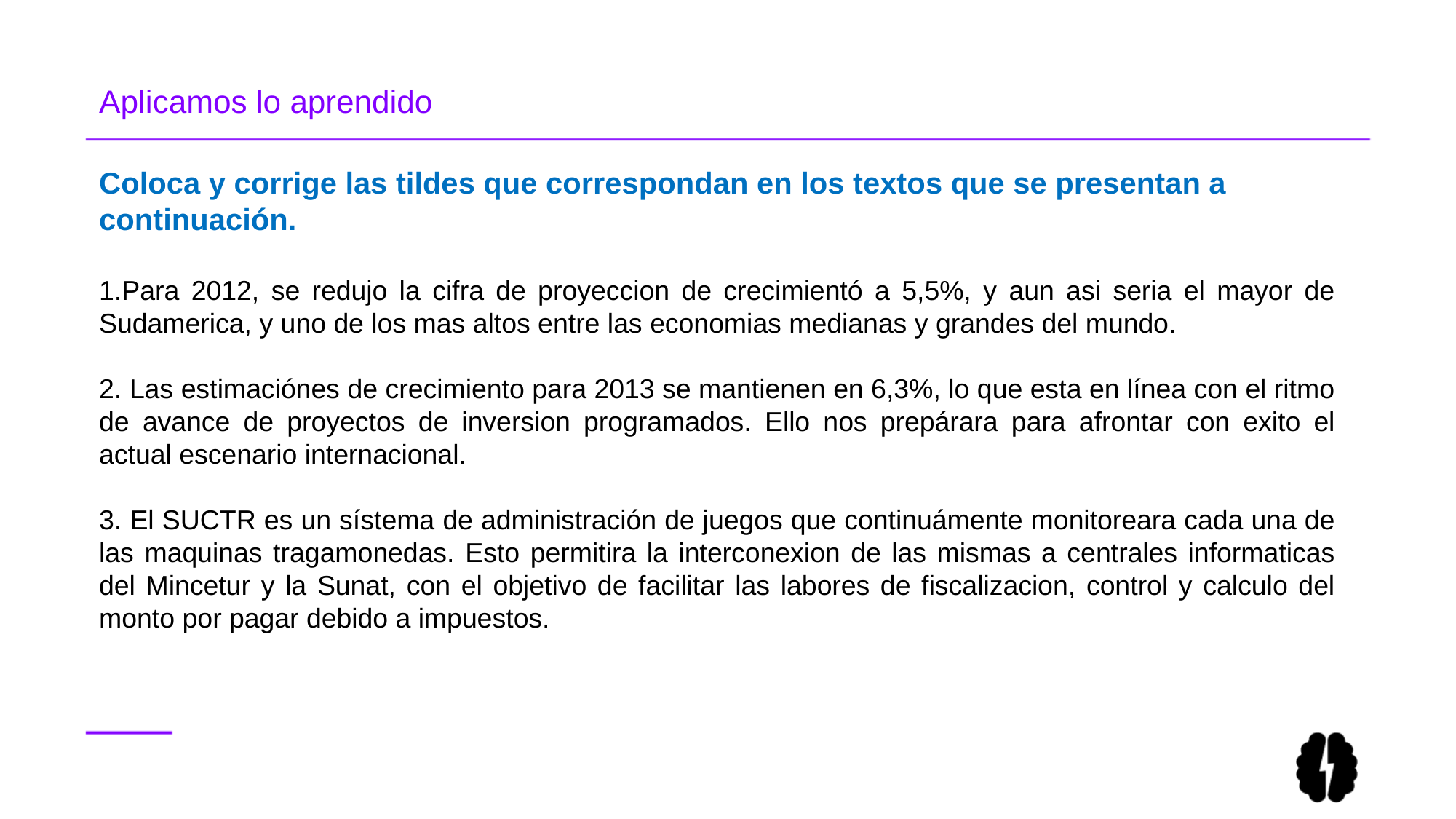

# Aplicamos lo aprendido
Coloca y corrige las tildes que correspondan en los textos que se presentan a continuación.

1.Para 2012, se redujo la cifra de proyeccion de crecimientó a 5,5%, y aun asi seria el mayor de Sudamerica, y uno de los mas altos entre las economias medianas y grandes del mundo.

2. Las estimaciónes de crecimiento para 2013 se mantienen en 6,3%, lo que esta en línea con el ritmo de avance de proyectos de inversion programados. Ello nos prepárara para afrontar con exito el actual escenario internacional.

3. El SUCTR es un sístema de administración de juegos que continuámente monitoreara cada una de las maquinas tragamonedas. Esto permitira la interconexion de las mismas a centrales informaticas del Mincetur y la Sunat, con el objetivo de facilitar las labores de fiscalizacion, control y calculo del monto por pagar debido a impuestos.